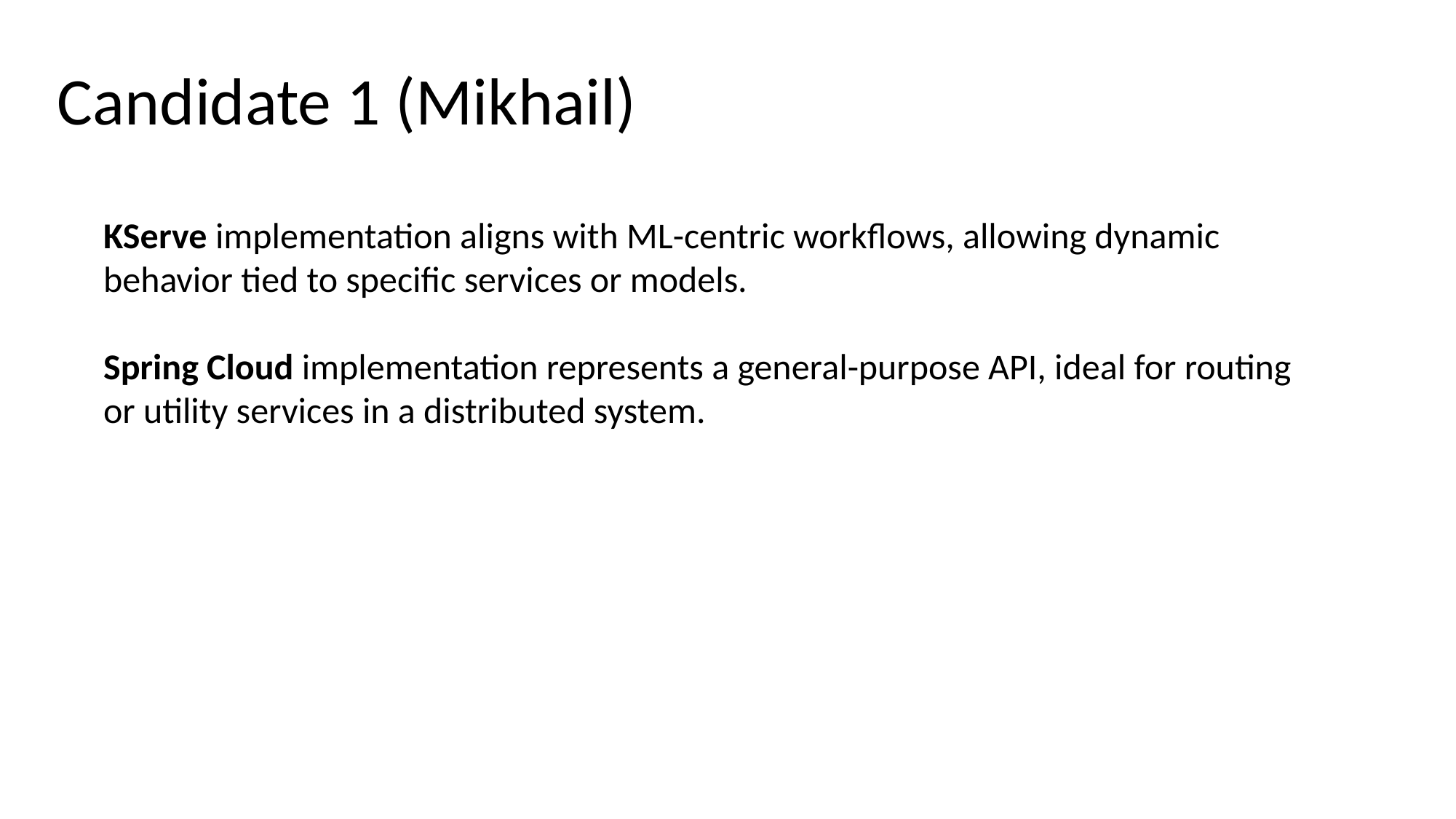

# Candidate 1 (Mikhail)
KServe implementation aligns with ML-centric workflows, allowing dynamic behavior tied to specific services or models.

Spring Cloud implementation represents a general-purpose API, ideal for routing or utility services in a distributed system.